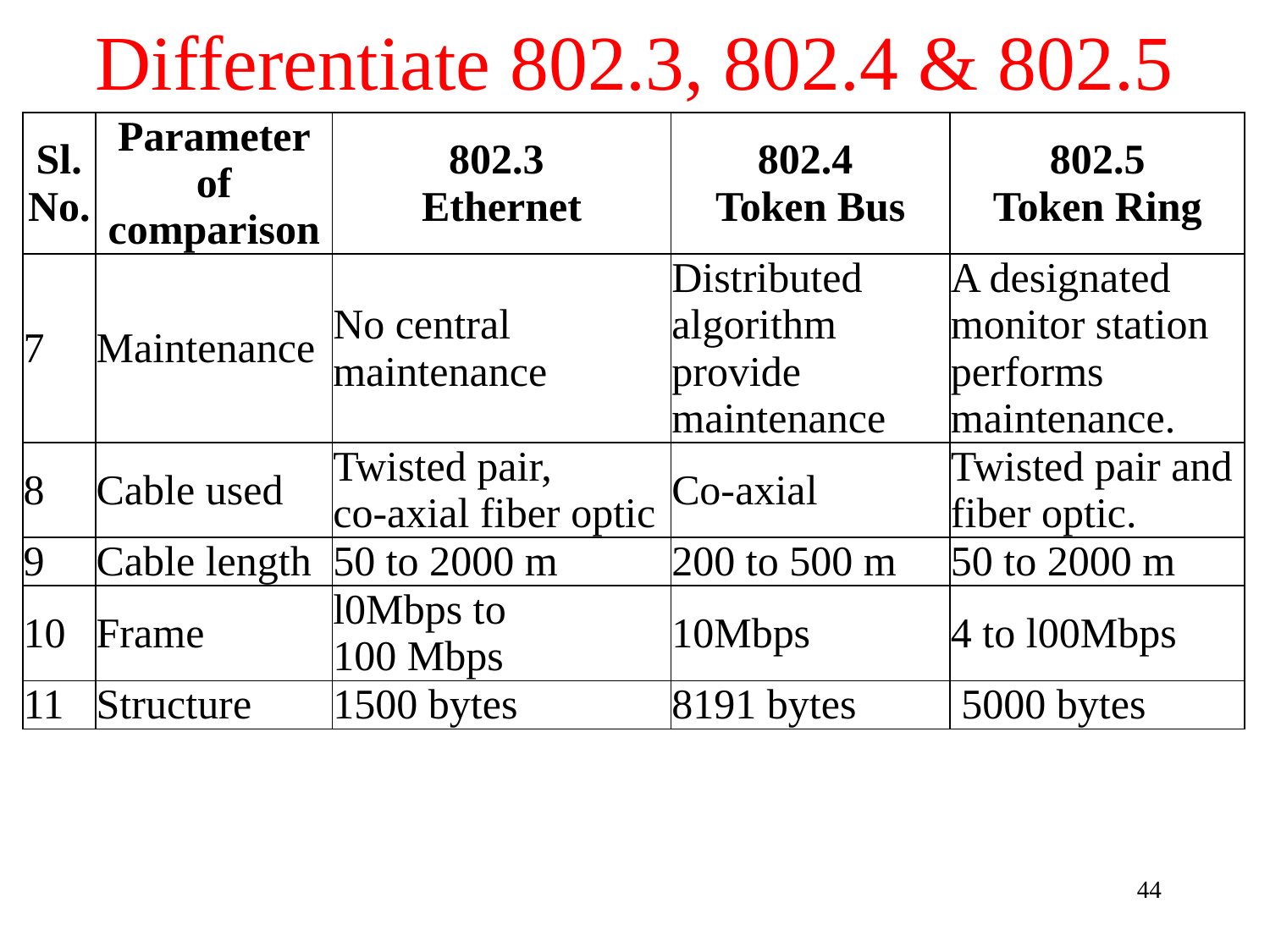

# Differentiate 802.3, 802.4 & 802.5

| Sl. No. | Parameter of comparison | 802.3 Ethernet | 802.4 Token Bus | 802.5 Token Ring |
| --- | --- | --- | --- | --- |
| 7 | Maintenance | No central maintenance | Distributed algorithm provide maintenance | A designated monitor station performs maintenance. |
| 8 | Cable used | Twisted pair, co-axial fiber optic | Co-axial | Twisted pair and fiber optic. |
| 9 | Cable length | 50 to 2000 m | 200 to 500 m | 50 to 2000 m |
| 10 | Frame | l0Mbps to 100 Mbps | 10Mbps | 4 to l00Mbps |
| 11 | Structure | 1500 bytes | 8191 bytes | 5000 bytes |
44